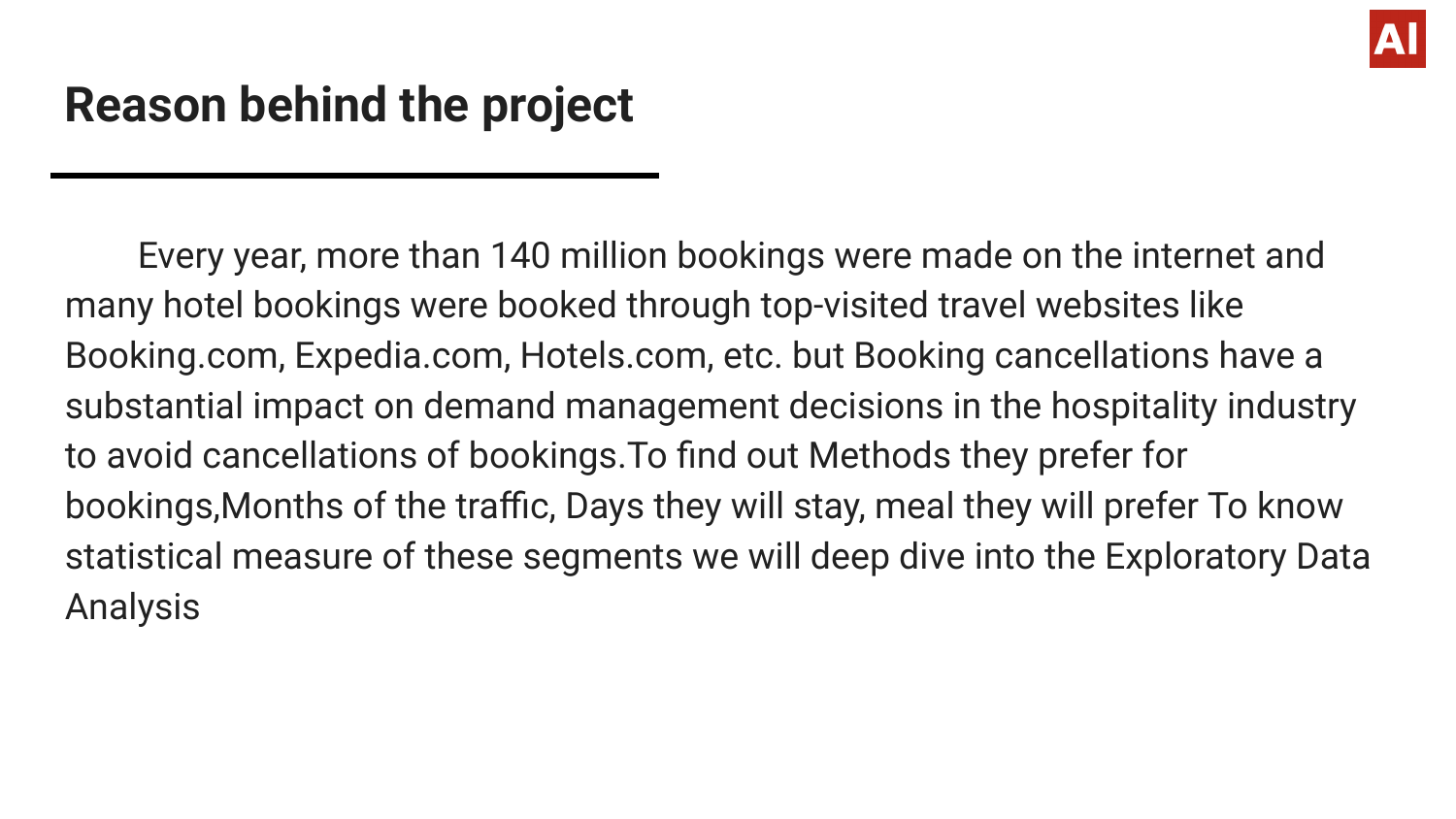

# Reason behind the project

Every year, more than 140 million bookings were made on the internet and many hotel bookings were booked through top-visited travel websites like Booking.com, Expedia.com, Hotels.com, etc. but Booking cancellations have a substantial impact on demand management decisions in the hospitality industry to avoid cancellations of bookings.To find out Methods they prefer for bookings,Months of the traffic, Days they will stay, meal they will prefer To know statistical measure of these segments we will deep dive into the Exploratory Data Analysis